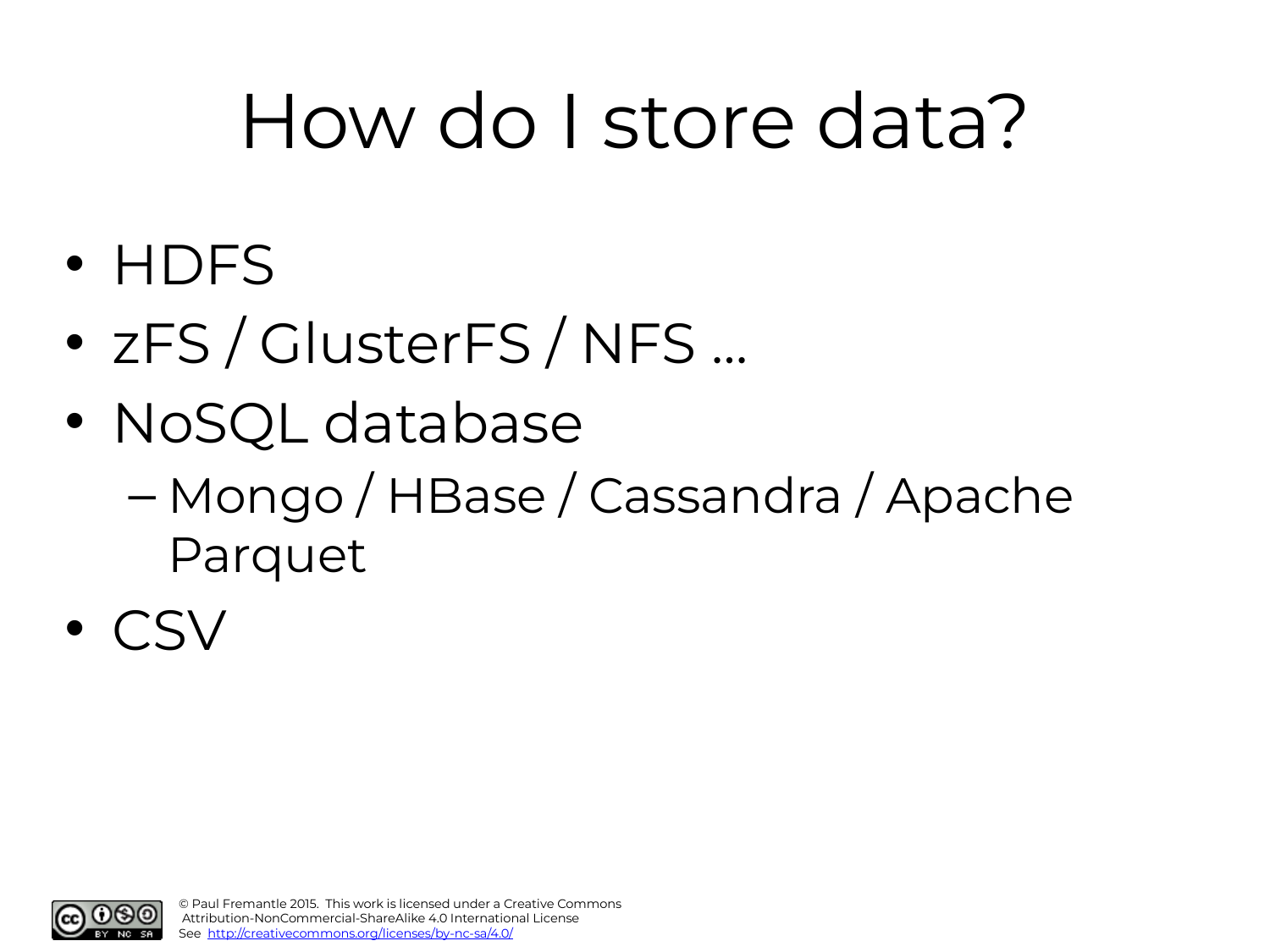

# How do I store data?
HDFS
zFS / GlusterFS / NFS …
NoSQL database
Mongo / HBase / Cassandra / Apache Parquet
CSV